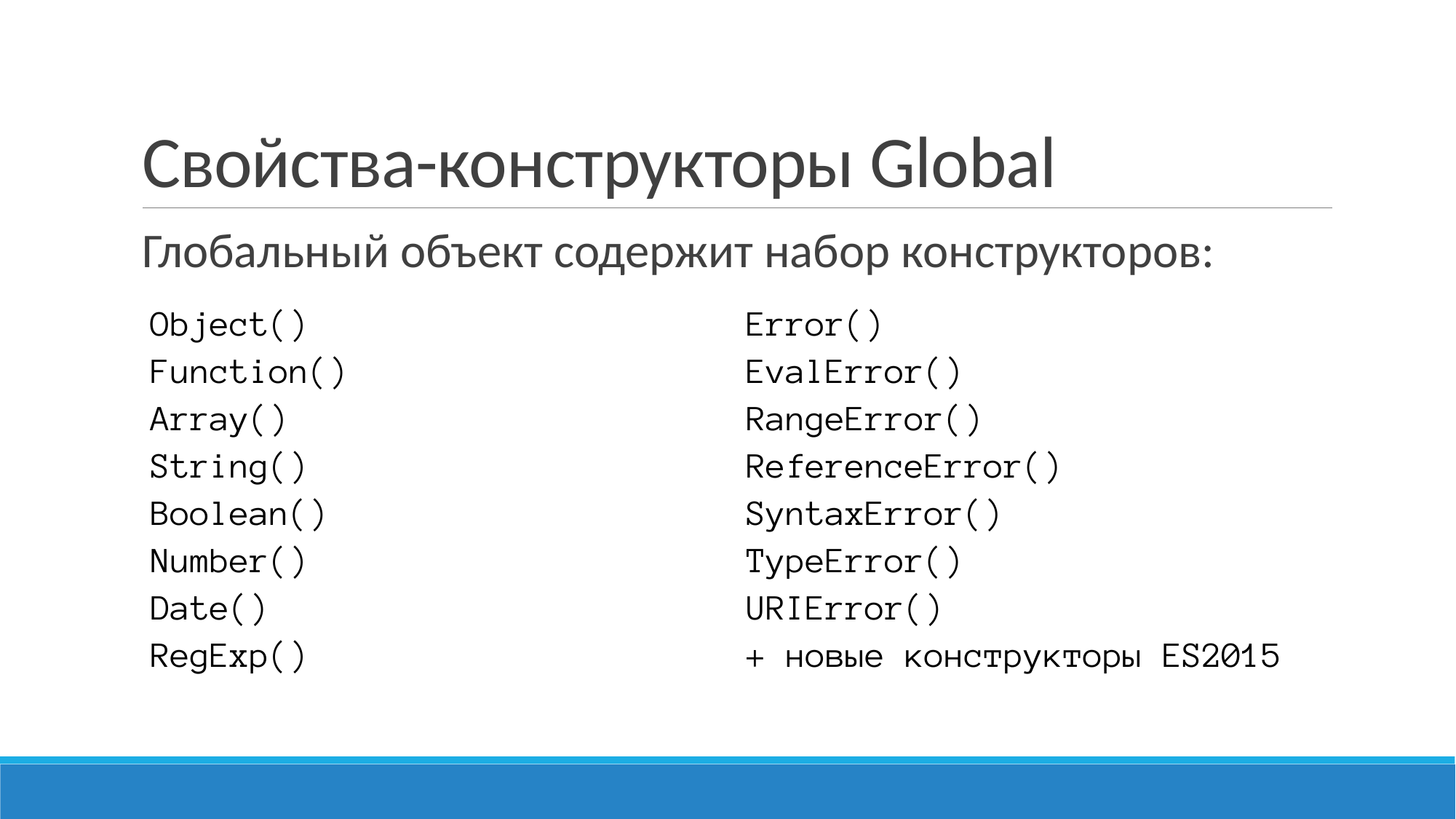

# Свойства-конструкторы Global
Глобальный объект содержит набор конструкторов:
| Object() | Error() |
| --- | --- |
| Function() | EvalError() |
| Array() | RangeError() |
| String() | ReferenceError() |
| Boolean() | SyntaxError() |
| Number() | TypeError() |
| Date() | URIError() |
| RegExp() | + новые конструкторы ES2015 |